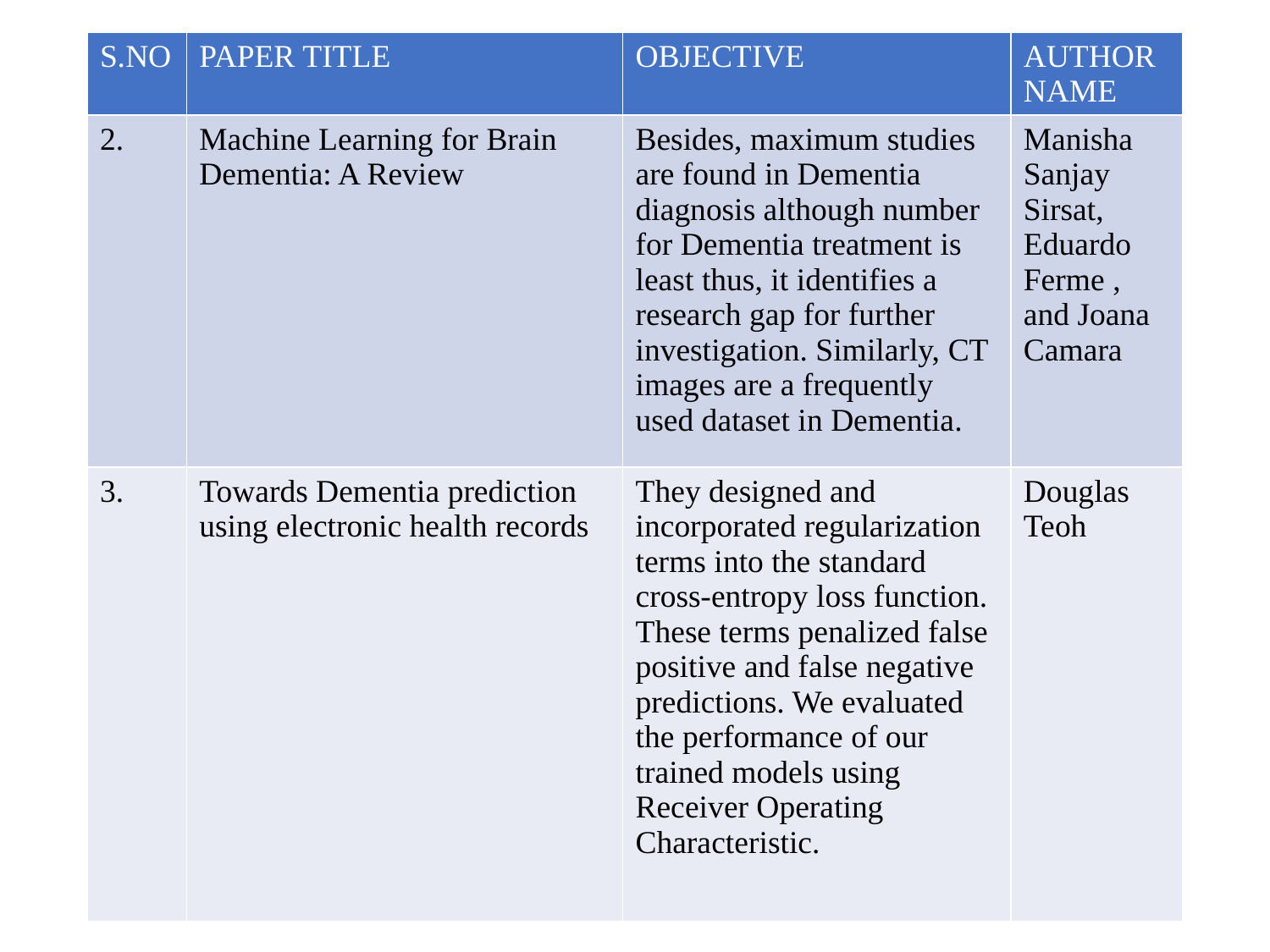

| S.NO | PAPER TITLE | OBJECTIVE | AUTHOR NAME |
| --- | --- | --- | --- |
| 2. | Machine Learning for Brain Dementia: A Review | Besides, maximum studies are found in Dementia diagnosis although number for Dementia treatment is least thus, it identifies a research gap for further investigation. Similarly, CT images are a frequently used dataset in Dementia. | Manisha Sanjay Sirsat, Eduardo Ferme , and Joana Camara |
| 3. | Towards Dementia prediction using electronic health records | They designed and incorporated regularization terms into the standard cross-entropy loss function. These terms penalized false positive and false negative predictions. We evaluated the performance of our trained models using Receiver Operating Characteristic. | Douglas Teoh |
5